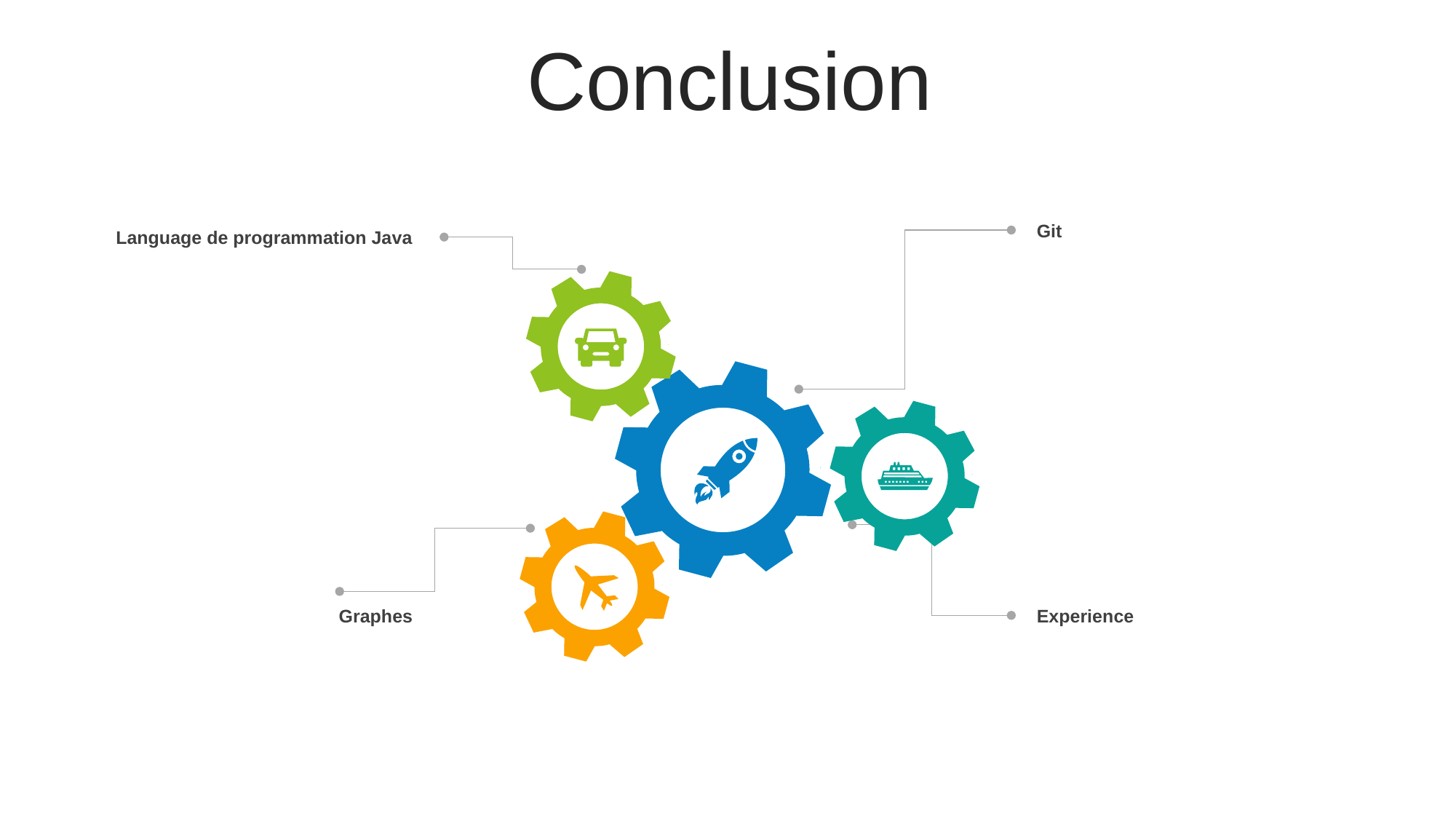

Conclusion
Git

Language de programmation Java

Graphes

Experience